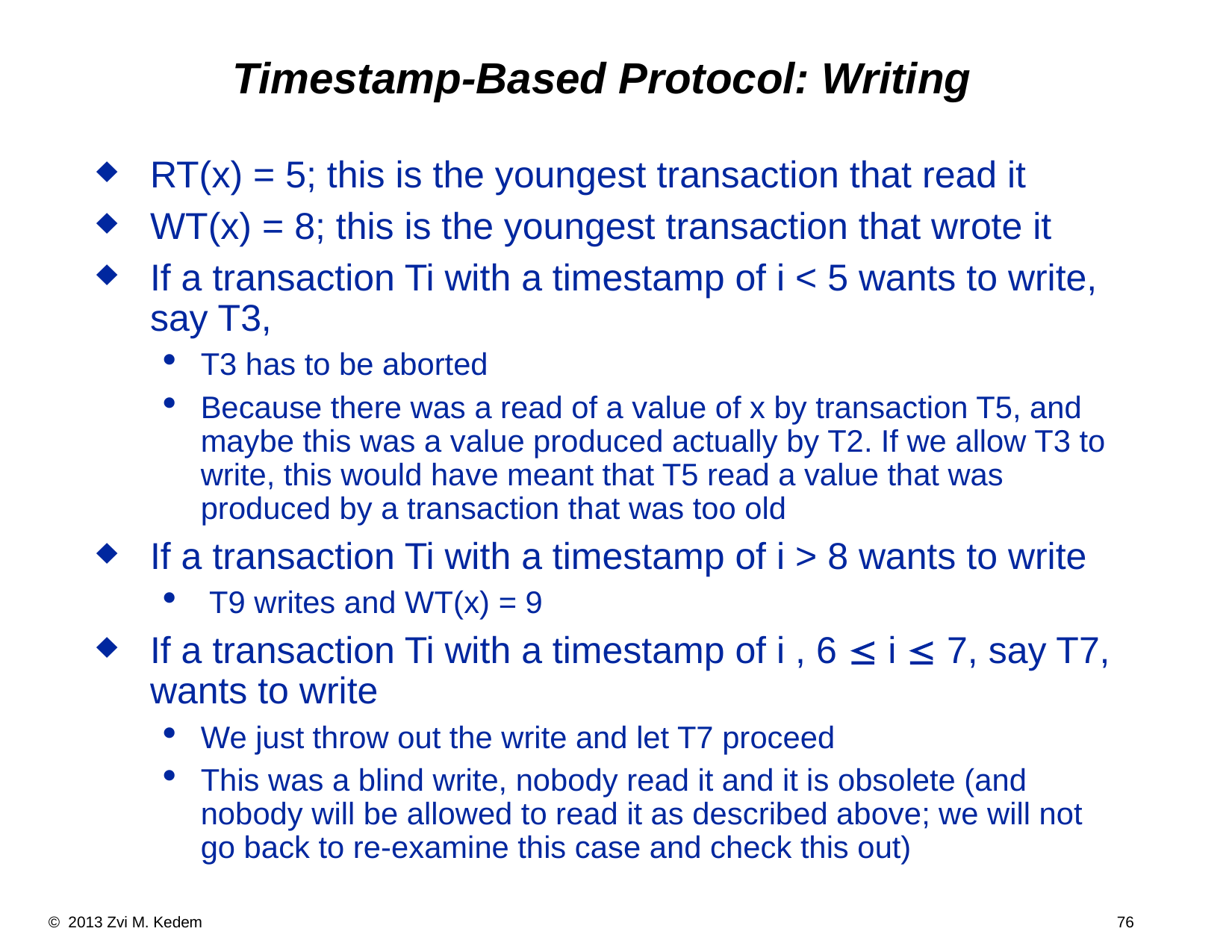

Timestamp-Based Protocol: Writing
RT(x) = 5; this is the youngest transaction that read it
WT(x) = 8; this is the youngest transaction that wrote it
If a transaction Ti with a timestamp of i < 5 wants to write, say T3,
T3 has to be aborted
Because there was a read of a value of x by transaction T5, and maybe this was a value produced actually by T2. If we allow T3 to write, this would have meant that T5 read a value that was produced by a transaction that was too old
If a transaction Ti with a timestamp of i > 8 wants to write
 T9 writes and WT(x) = 9
If a transaction Ti with a timestamp of i , 6 ≤ i ≤ 7, say T7, wants to write
We just throw out the write and let T7 proceed
This was a blind write, nobody read it and it is obsolete (and nobody will be allowed to read it as described above; we will not go back to re-examine this case and check this out)